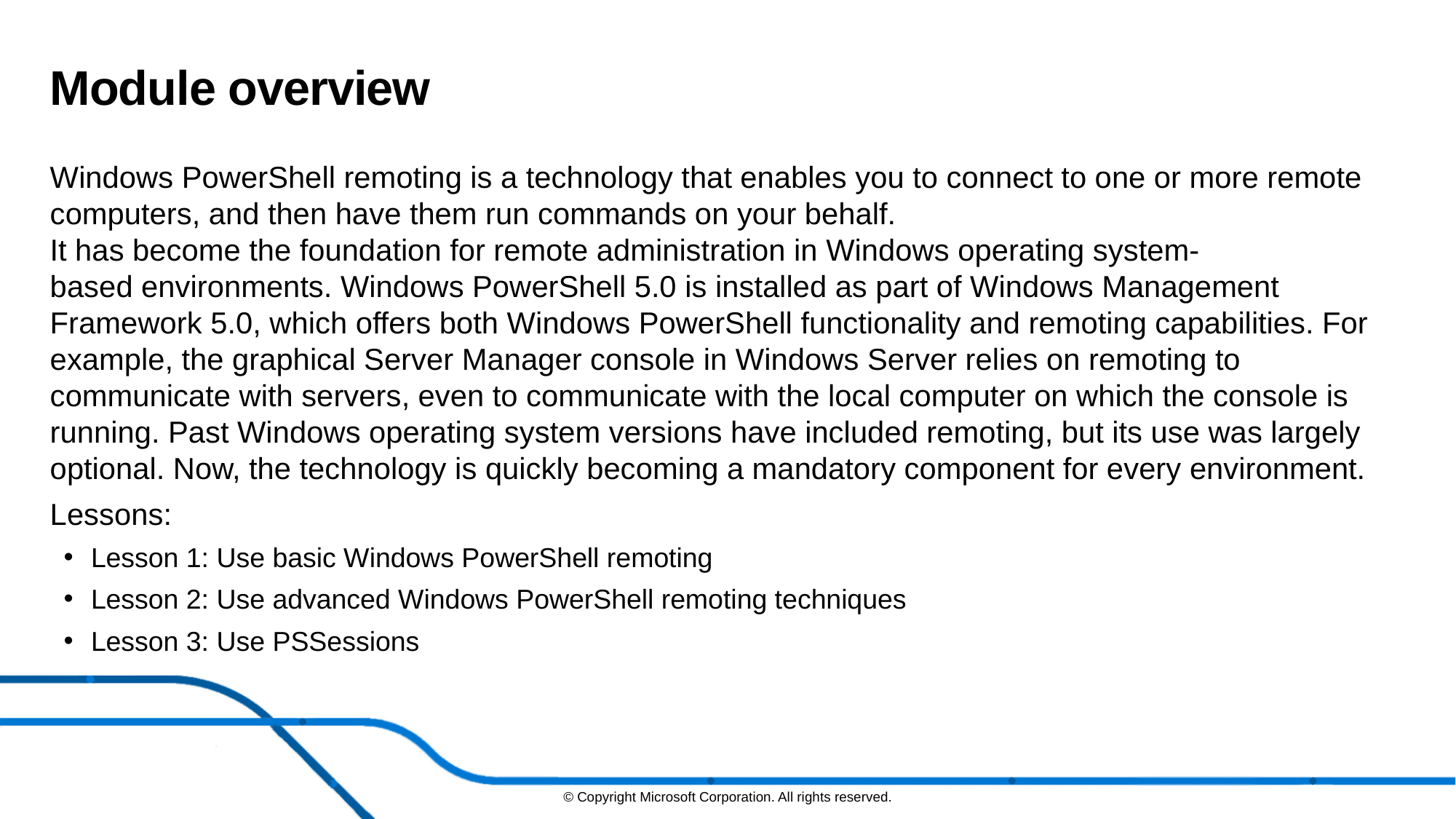

# Module overview
Windows PowerShell remoting is a technology that enables you to connect to one or more remote computers, and then have them run commands on your behalf. It has become the foundation for remote administration in Windows operating system-based environments. Windows PowerShell 5.0 is installed as part of Windows Management Framework 5.0, which offers both Windows PowerShell functionality and remoting capabilities. For example, the graphical Server Manager console in Windows Server relies on remoting to communicate with servers, even to communicate with the local computer on which the console is running. Past Windows operating system versions have included remoting, but its use was largely optional. Now, the technology is quickly becoming a mandatory component for every environment.
Lessons:
Lesson 1: Use basic Windows PowerShell remoting
Lesson 2: Use advanced Windows PowerShell remoting techniques
Lesson 3: Use PSSessions